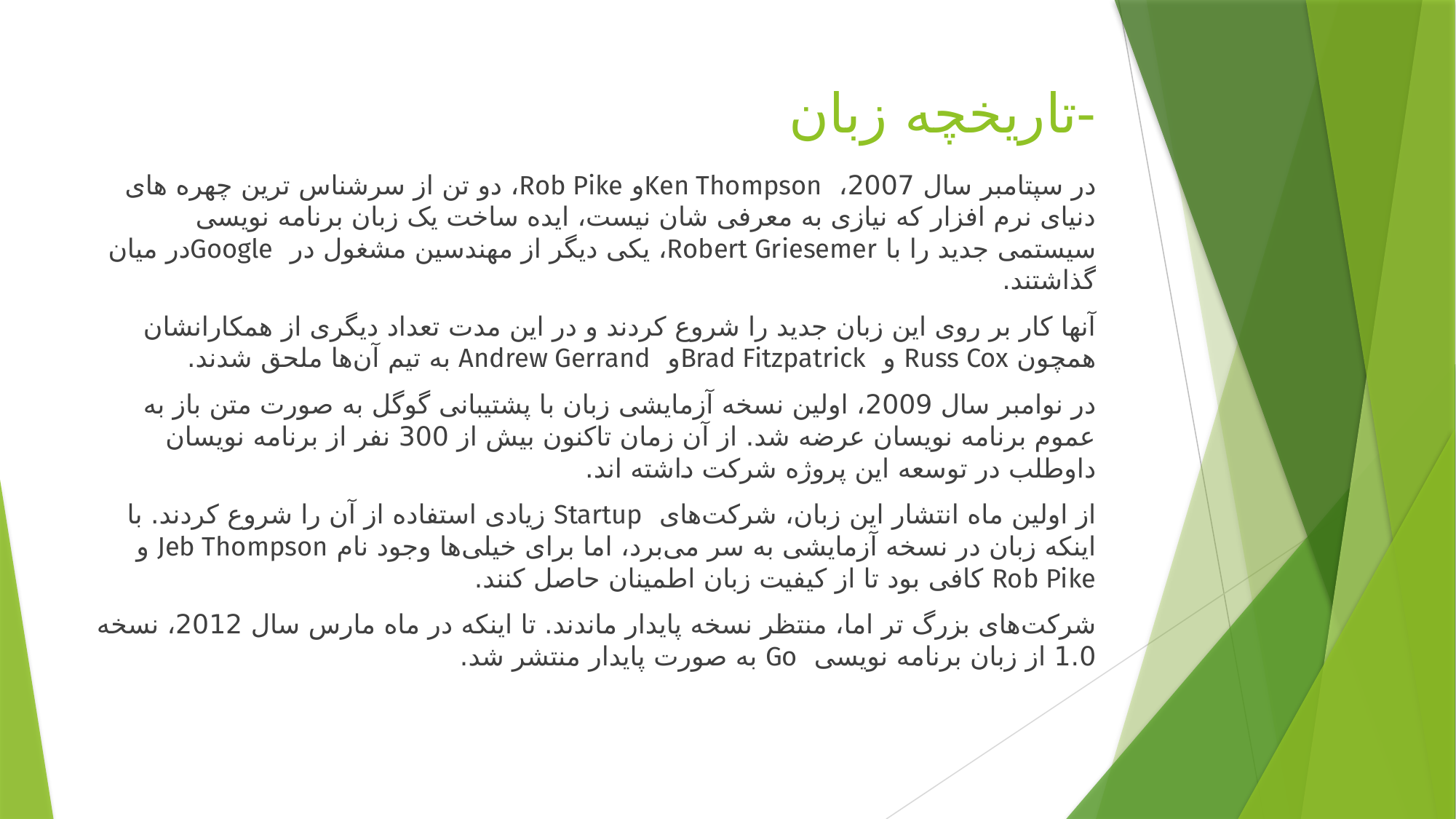

# -تاریخچه زبان
در سپتامبر سال 2007،  Ken Thompsonو Rob Pike، دو تن از سرشناس ترین چهره های دنیای نرم افزار که نیازی به معرفی شان نیست، ایده ساخت یک زبان برنامه نویسی سیستمی جدید را با Robert Griesemer، یکی دیگر از مهندسین مشغول در  Googleدر میان گذاشتند.
آنها کار بر روی این زبان جدید را شروع کردند و در این مدت تعداد دیگری از همکارانشان همچون Russ Cox و  Brad Fitzpatrickو  Andrew Gerrand به تیم آن‌ها ملحق شدند.
در نوامبر سال 2009، اولین نسخه آزمایشی زبان با پشتیبانی گوگل به صورت متن باز به عموم برنامه نویسان عرضه شد. از آن زمان تاکنون بیش از 300 نفر از برنامه نویسان داوطلب در توسعه این پروژه شرکت داشته اند.
از اولین ماه انتشار این زبان، شرکت‌های  Startup زیادی استفاده از آن را شروع کردند. با اینکه زبان در نسخه آزمایشی به سر می‌برد، اما برای خیلی‌ها وجود نام Jeb Thompson و  Rob Pike کافی بود تا از کیفیت زبان اطمینان حاصل کنند.
شرکت‌های بزرگ تر اما، منتظر نسخه پایدار ماندند. تا اینکه در ماه مارس سال 2012، نسخه 1.0 از زبان برنامه نویسی  Go به صورت پایدار منتشر شد.